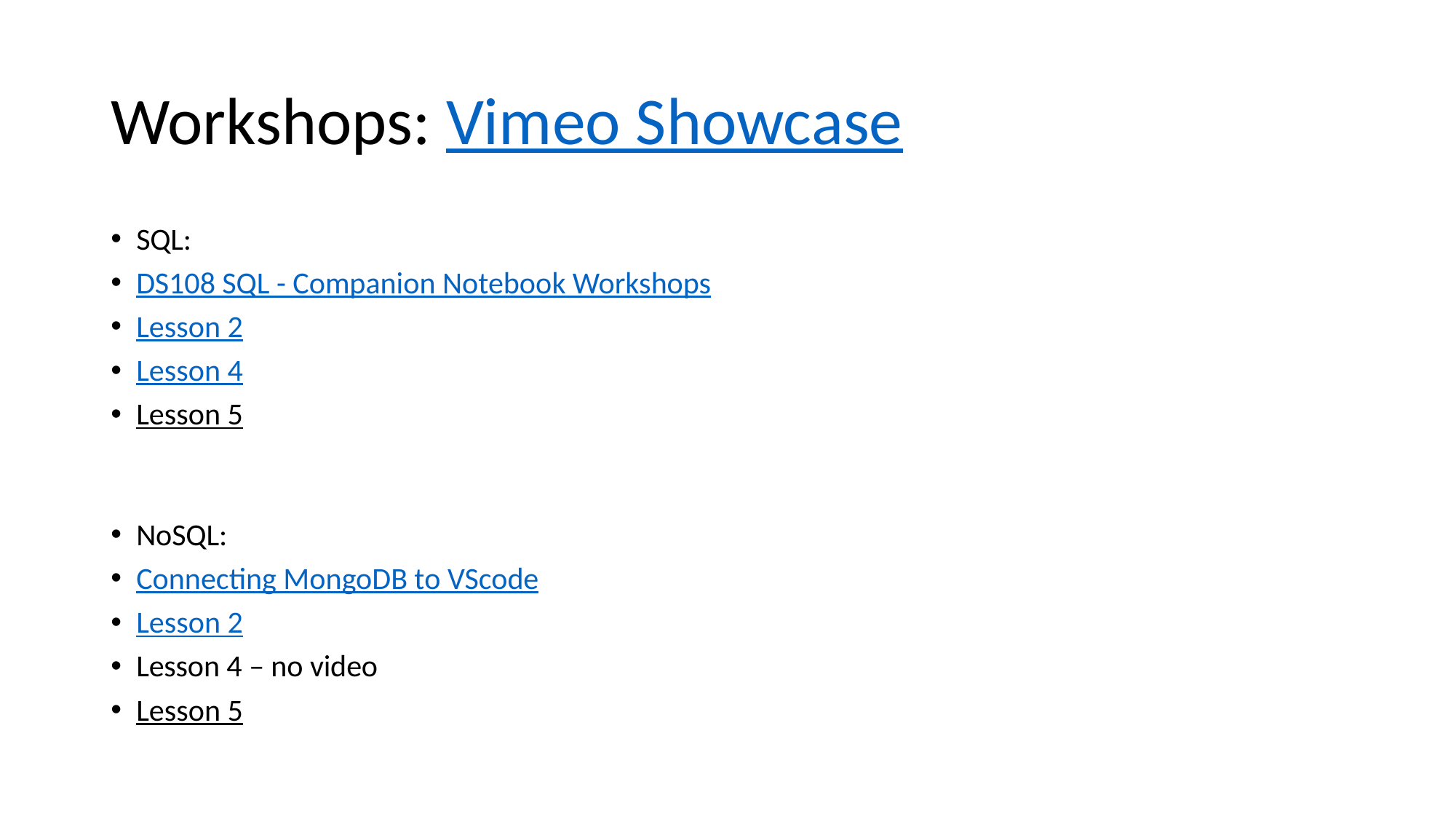

# Workshops: Vimeo Showcase
SQL:
DS108 SQL - Companion Notebook Workshops
Lesson 2
Lesson 4
Lesson 5

NoSQL:
Connecting MongoDB to VScode
Lesson 2
Lesson 4 – no video
Lesson 5